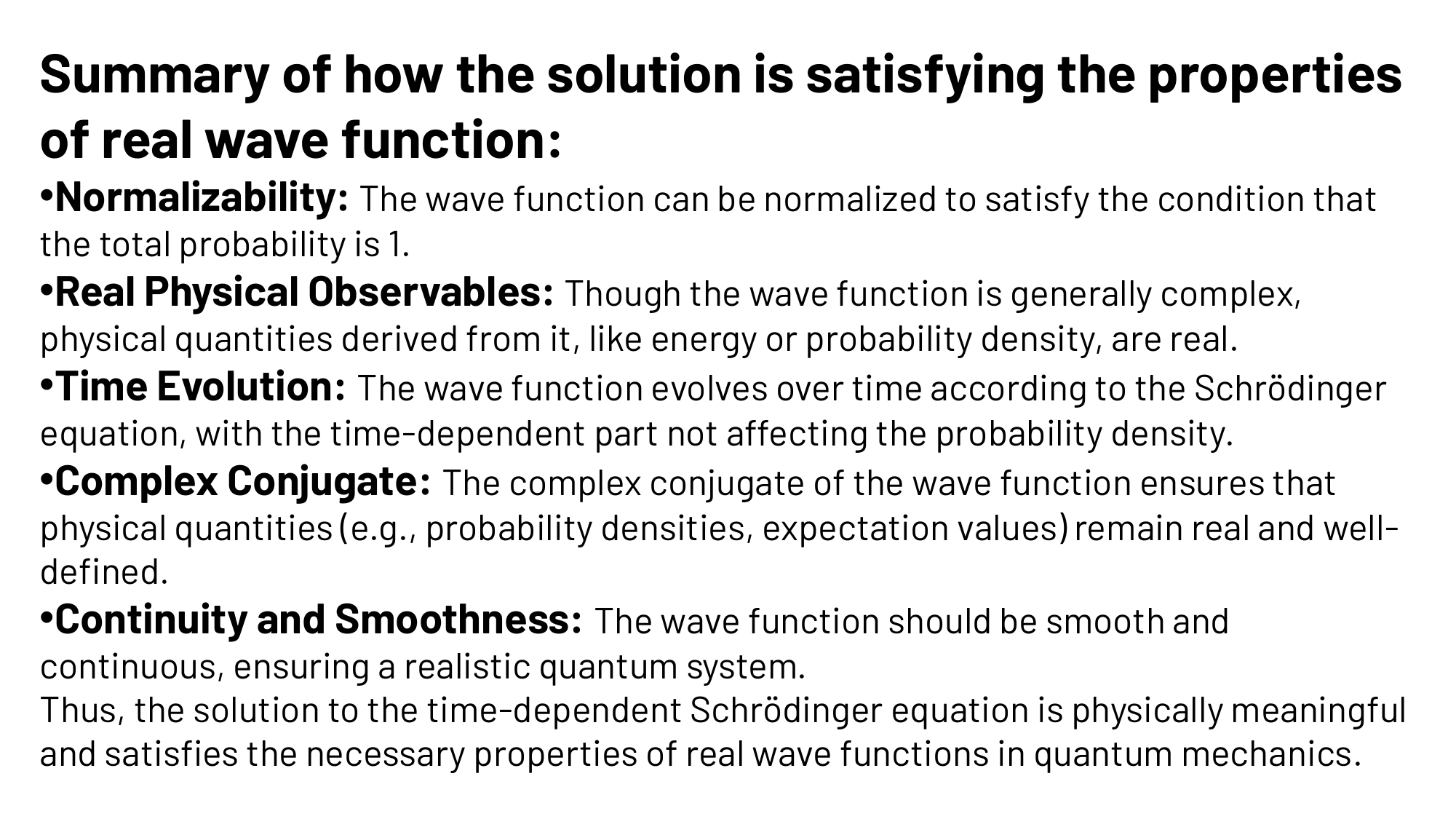

Summary of how the solution is satisfying the properties of real wave function:
Normalizability: The wave function can be normalized to satisfy the condition that the total probability is 1.
Real Physical Observables: Though the wave function is generally complex, physical quantities derived from it, like energy or probability density, are real.
Time Evolution: The wave function evolves over time according to the Schrödinger equation, with the time-dependent part not affecting the probability density.
Complex Conjugate: The complex conjugate of the wave function ensures that physical quantities (e.g., probability densities, expectation values) remain real and well-defined.
Continuity and Smoothness: The wave function should be smooth and continuous, ensuring a realistic quantum system.
Thus, the solution to the time-dependent Schrödinger equation is physically meaningful and satisfies the necessary properties of real wave functions in quantum mechanics.